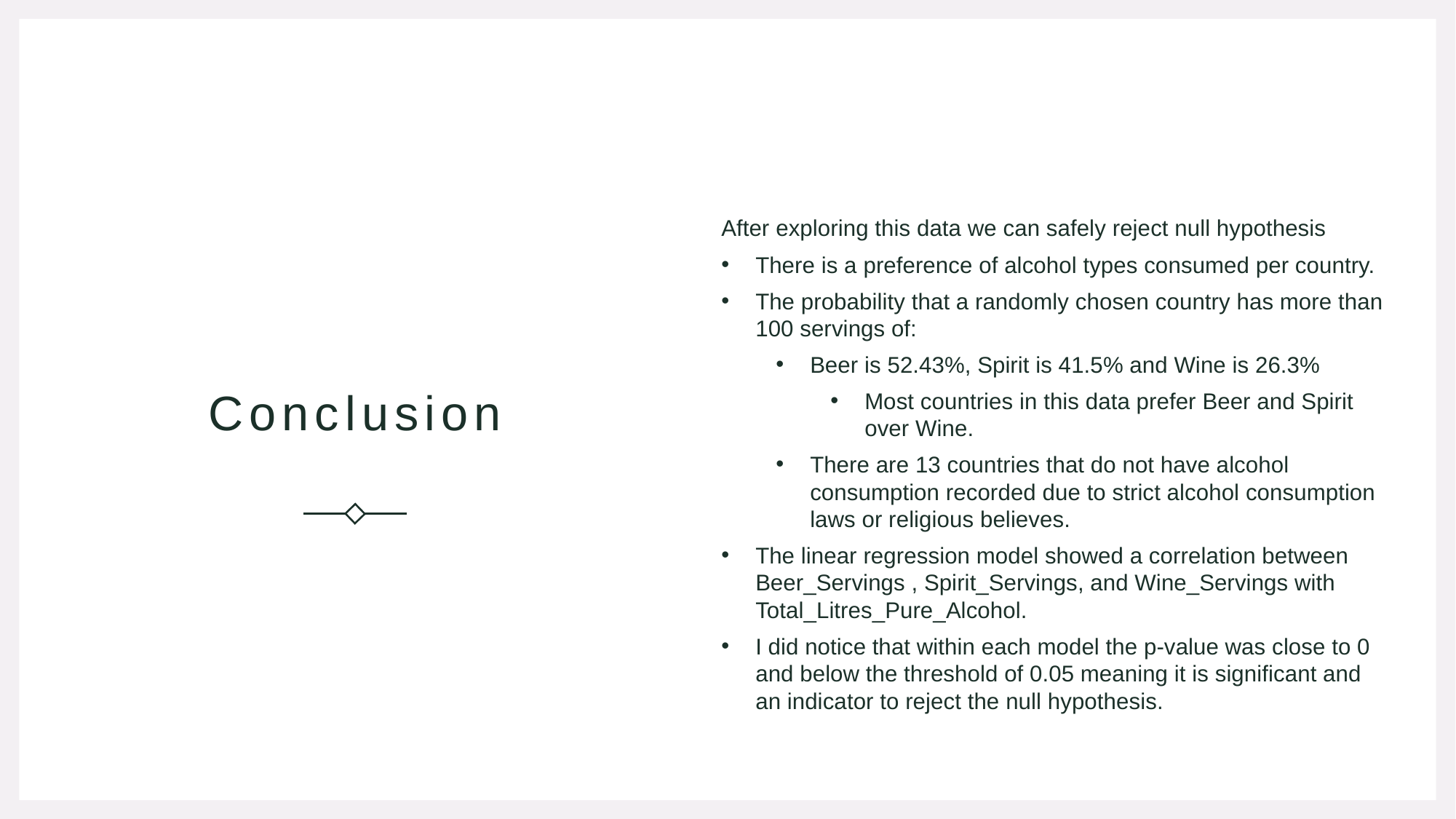

# Conclusion
After exploring this data we can safely reject null hypothesis
There is a preference of alcohol types consumed per country.
The probability that a randomly chosen country has more than 100 servings of:
Beer is 52.43%, Spirit is 41.5% and Wine is 26.3%
Most countries in this data prefer Beer and Spirit over Wine.
There are 13 countries that do not have alcohol consumption recorded due to strict alcohol consumption laws or religious believes.
The linear regression model showed a correlation between Beer_Servings , Spirit_Servings, and Wine_Servings with Total_Litres_Pure_Alcohol.
I did notice that within each model the p-value was close to 0 and below the threshold of 0.05 meaning it is significant and an indicator to reject the null hypothesis.